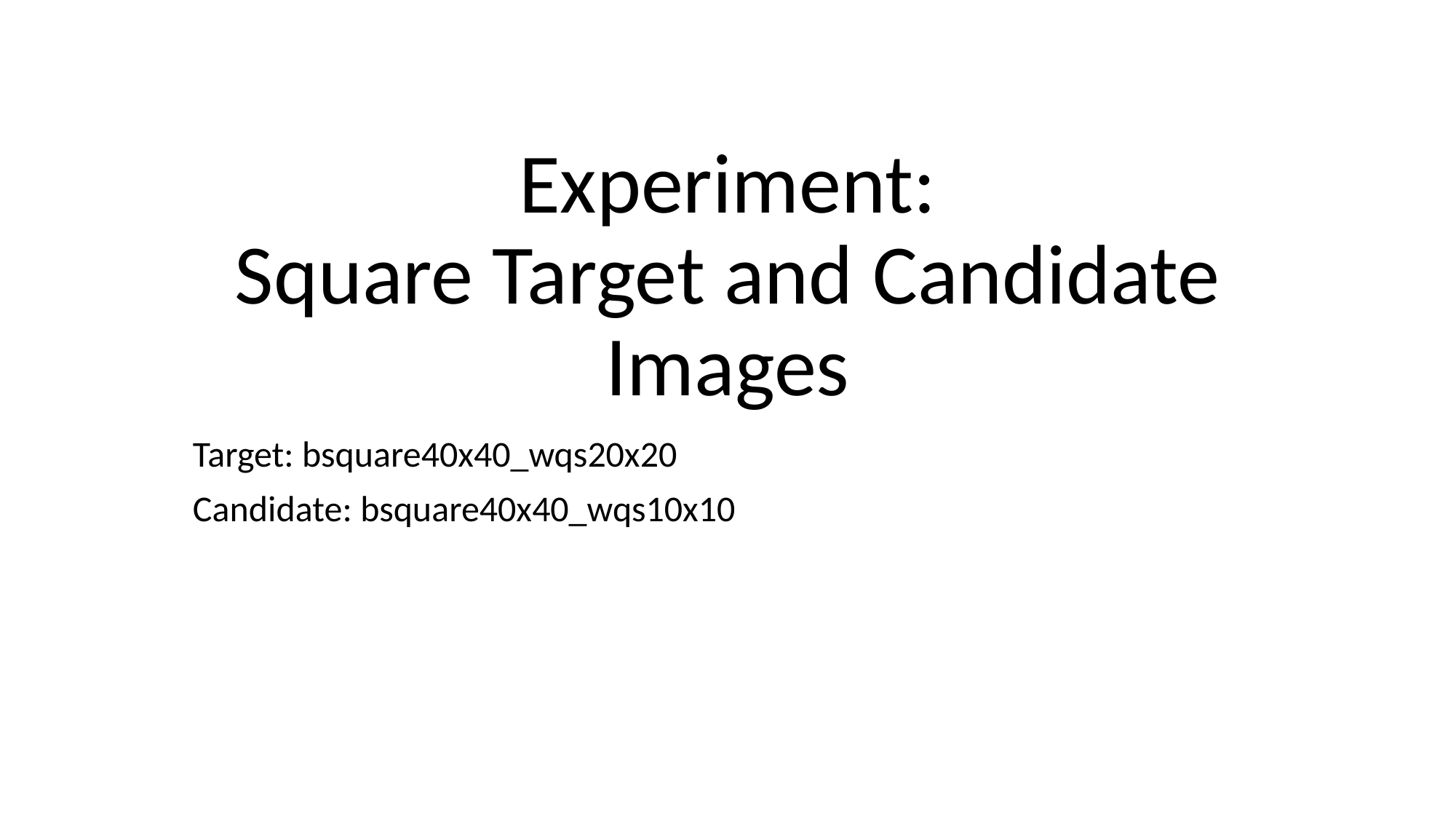

# Experiment: Square Target and Candidate Images
Target: bsquare40x40_wqs20x20
Candidate: bsquare40x40_wqs10x10